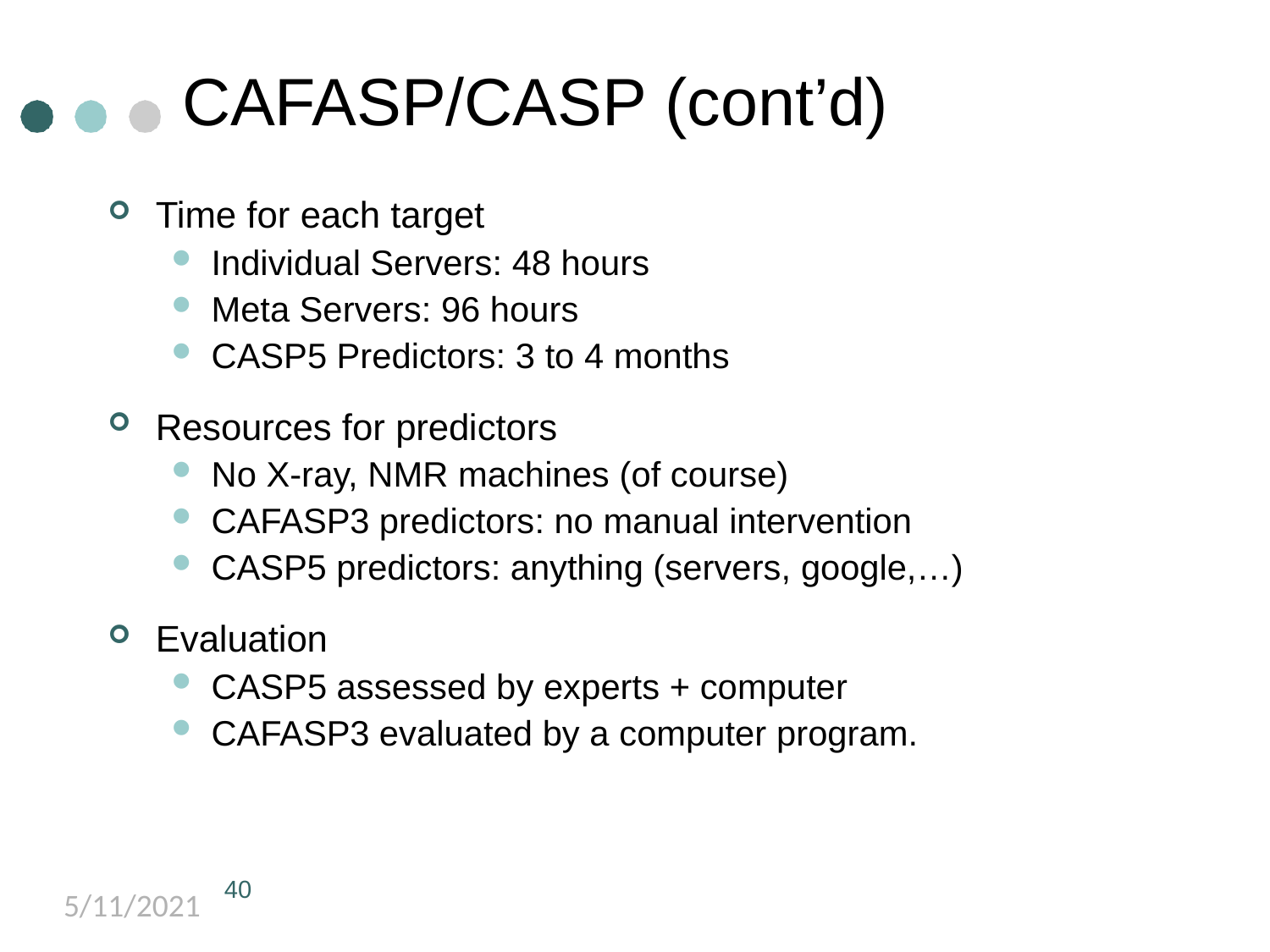

# CAFASP/CASP (cont’d)
Time for each target
Individual Servers: 48 hours
Meta Servers: 96 hours
CASP5 Predictors: 3 to 4 months
Resources for predictors
No X-ray, NMR machines (of course)
CAFASP3 predictors: no manual intervention
CASP5 predictors: anything (servers, google,…)
Evaluation
CASP5 assessed by experts + computer
CAFASP3 evaluated by a computer program.
40
5/11/2021